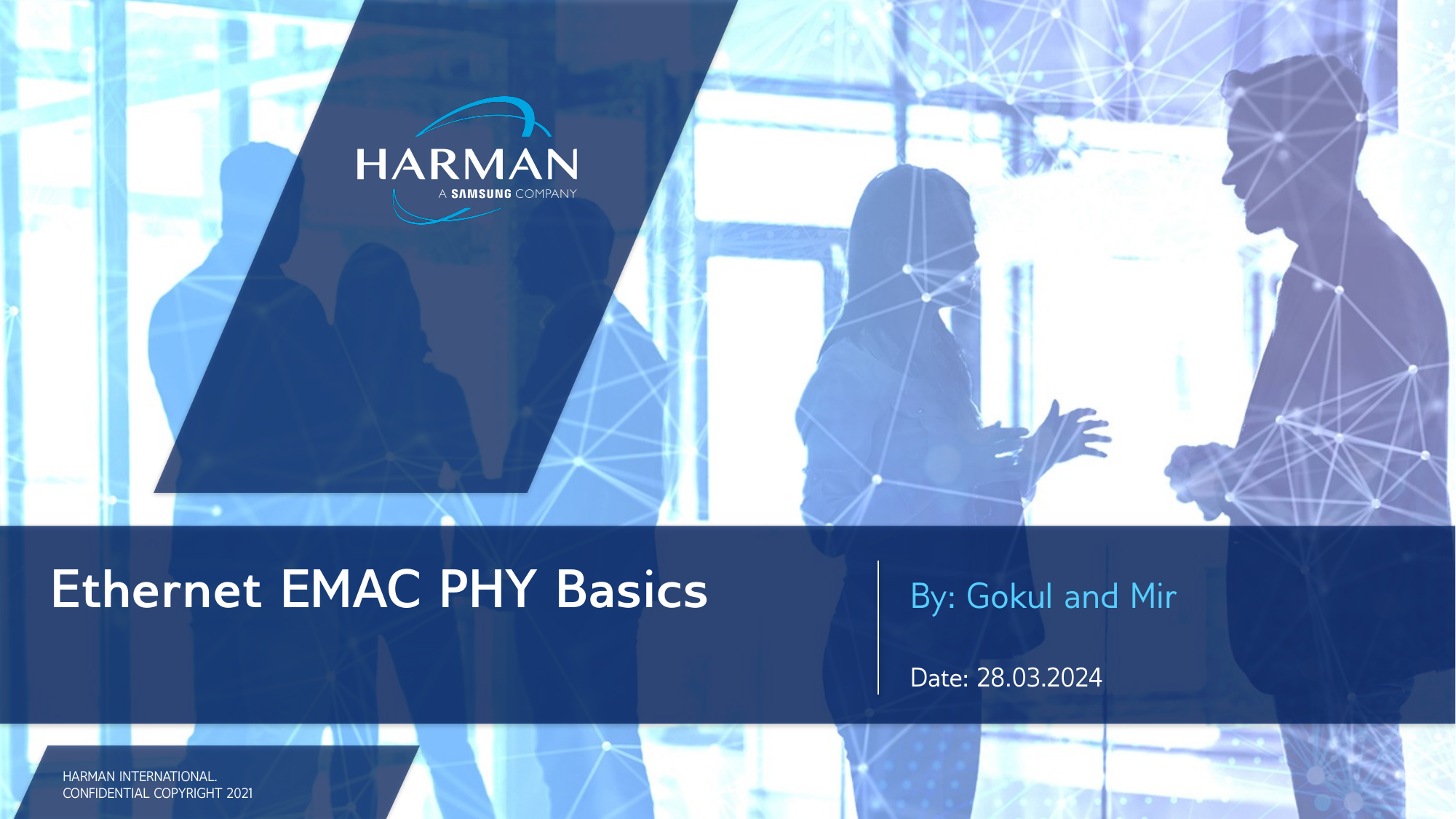

By: Gokul and Mir
# Ethernet EMAC PHY Basics
Date: 28.03.2024